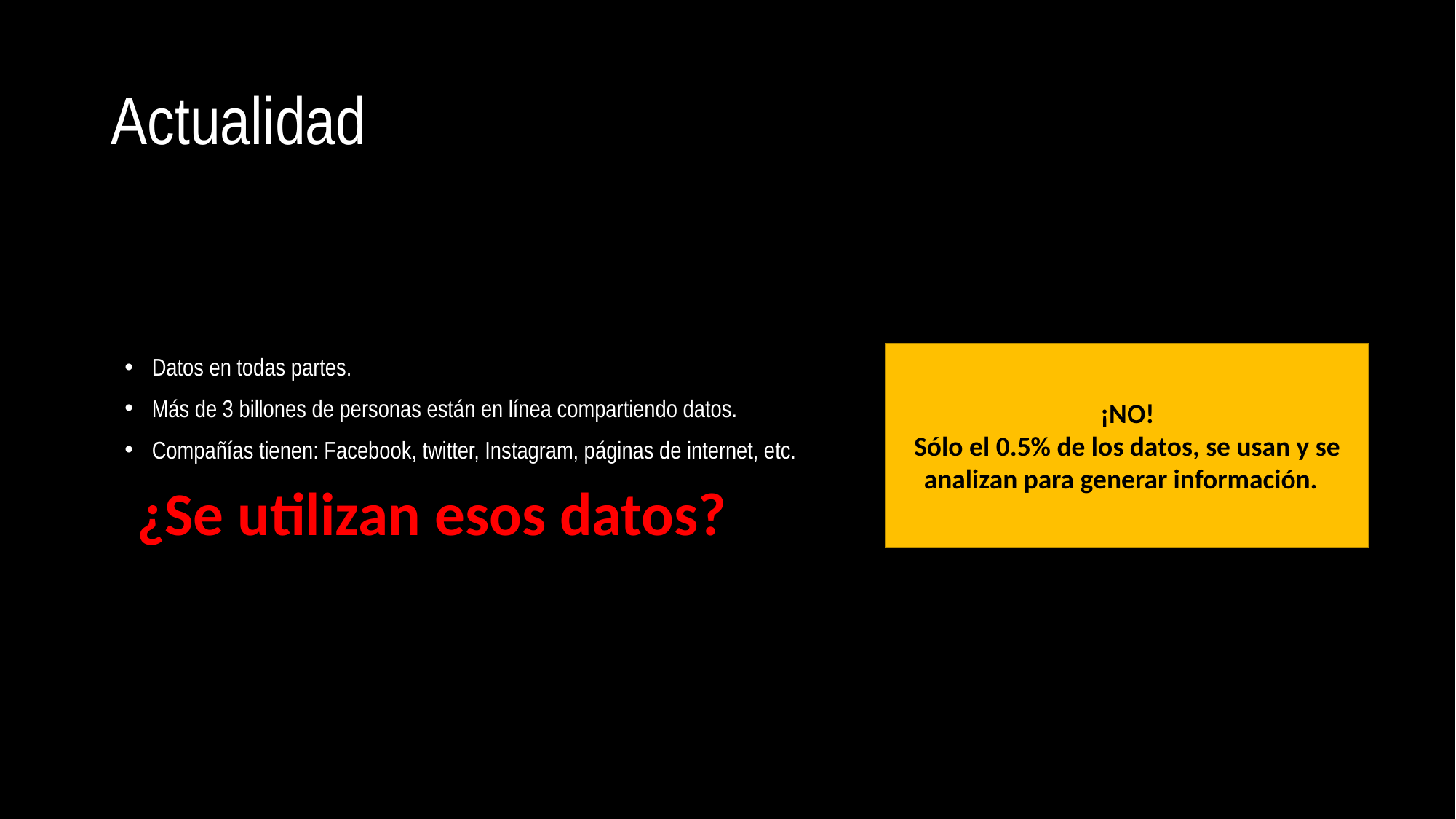

# Actualidad
¡NO!
Sólo el 0.5% de los datos, se usan y se analizan para generar información.
Datos en todas partes.
Más de 3 billones de personas están en línea compartiendo datos.
Compañías tienen: Facebook, twitter, Instagram, páginas de internet, etc.

¿Se utilizan esos datos?